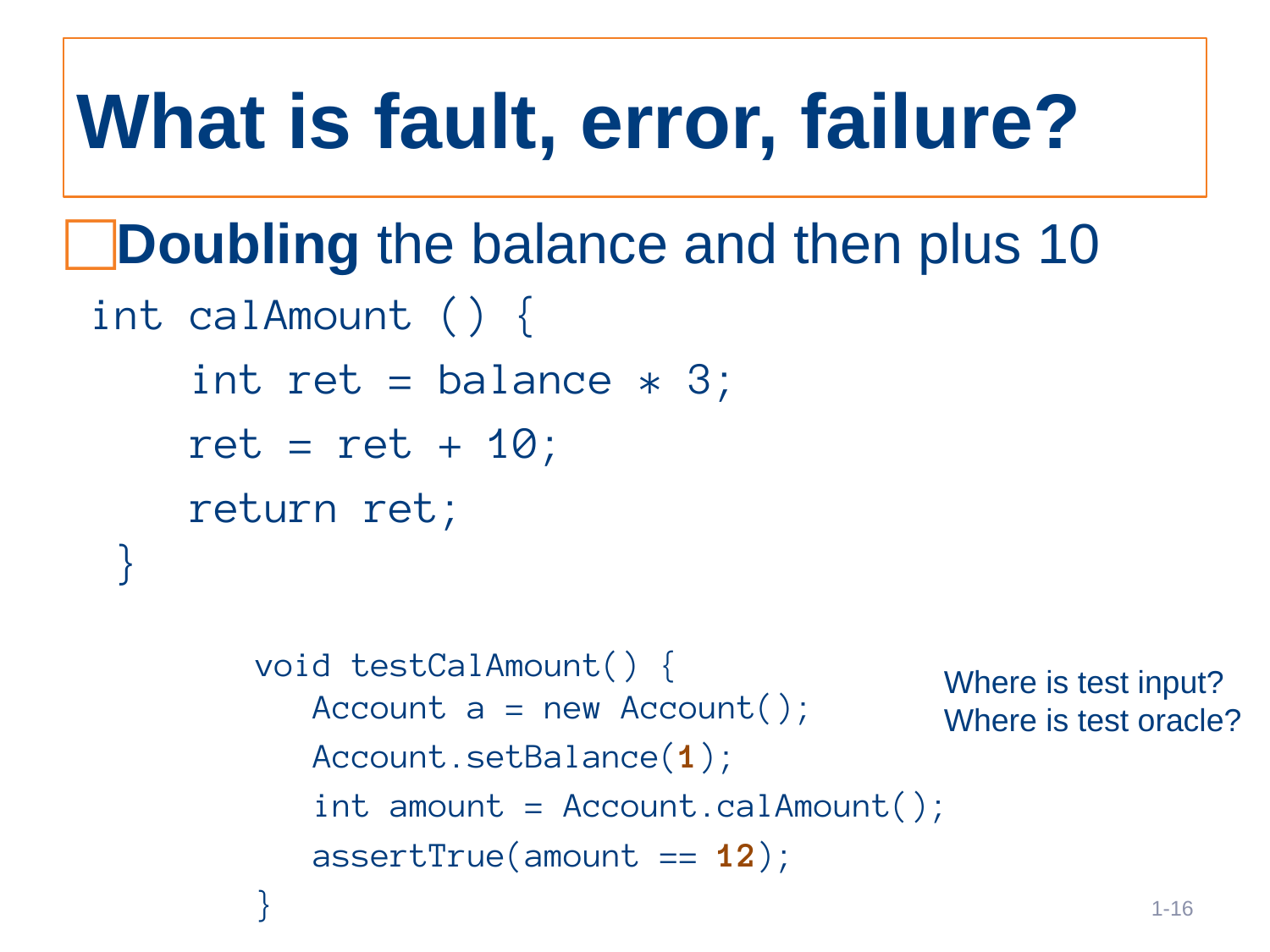

# What is fault, error, failure?
Doubling the balance and then plus 10
  int calAmount () {
     int ret = balance * 3;
     ret = ret + 10;
     return ret;
  }
void testCalAmount() {
   Account a = new Account();
   Account.setBalance(1);
   int amount = Account.calAmount();
   assertTrue(amount == 12);
}

Where is test input? Where is test oracle?
1-16